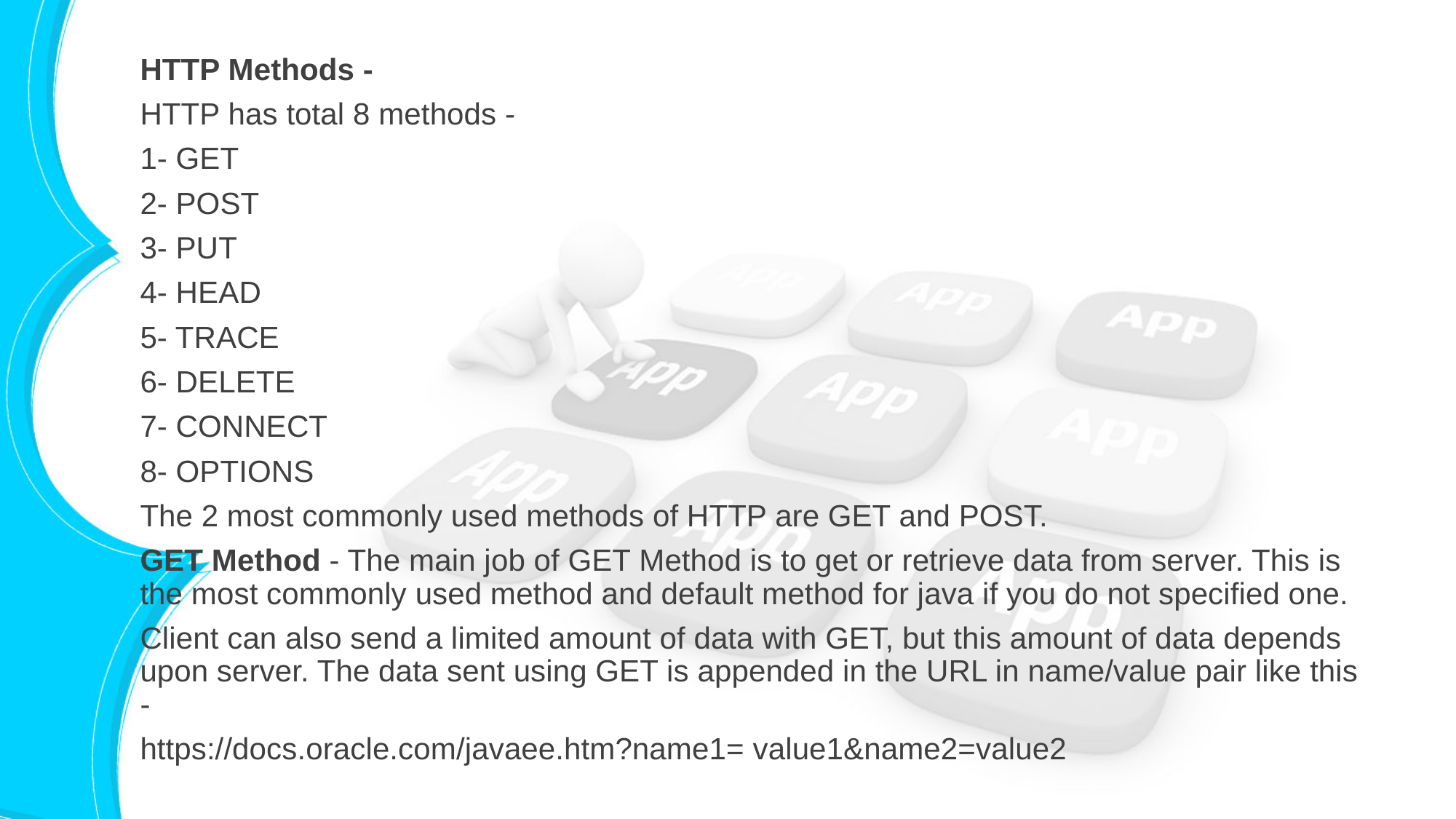

HTTP Methods -
HTTP has total 8 methods -
1- GET
2- POST
3- PUT
4- HEAD
5- TRACE
6- DELETE
7- CONNECT
8- OPTIONS
The 2 most commonly used methods of HTTP are GET and POST.
GET Method - The main job of GET Method is to get or retrieve data from server. This is the most commonly used method and default method for java if you do not specified one.
Client can also send a limited amount of data with GET, but this amount of data depends upon server. The data sent using GET is appended in the URL in name/value pair like this -
https://docs.oracle.com/javaee.htm?name1= value1&name2=value2